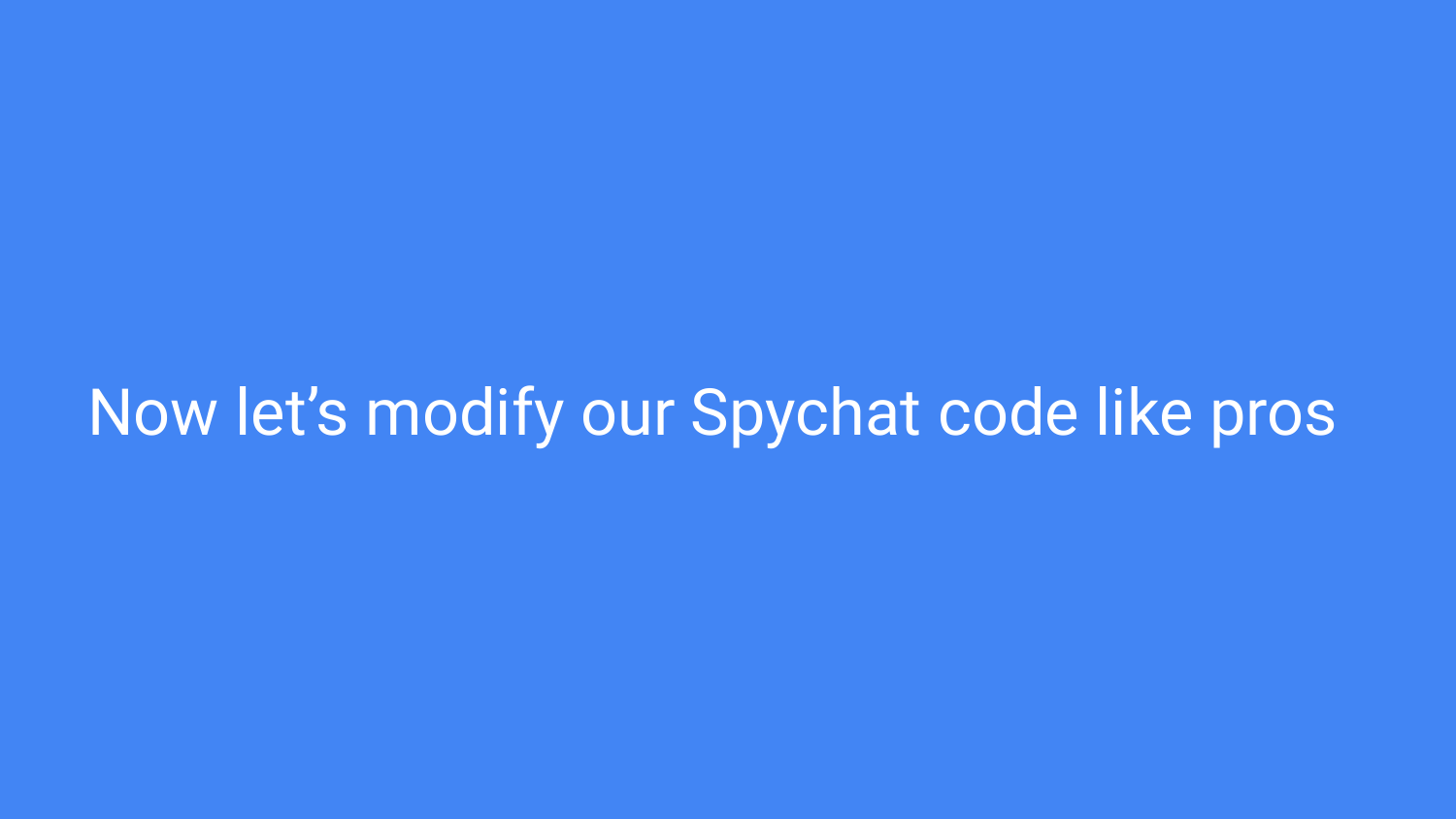

# Now let’s modify our Spychat code like pros